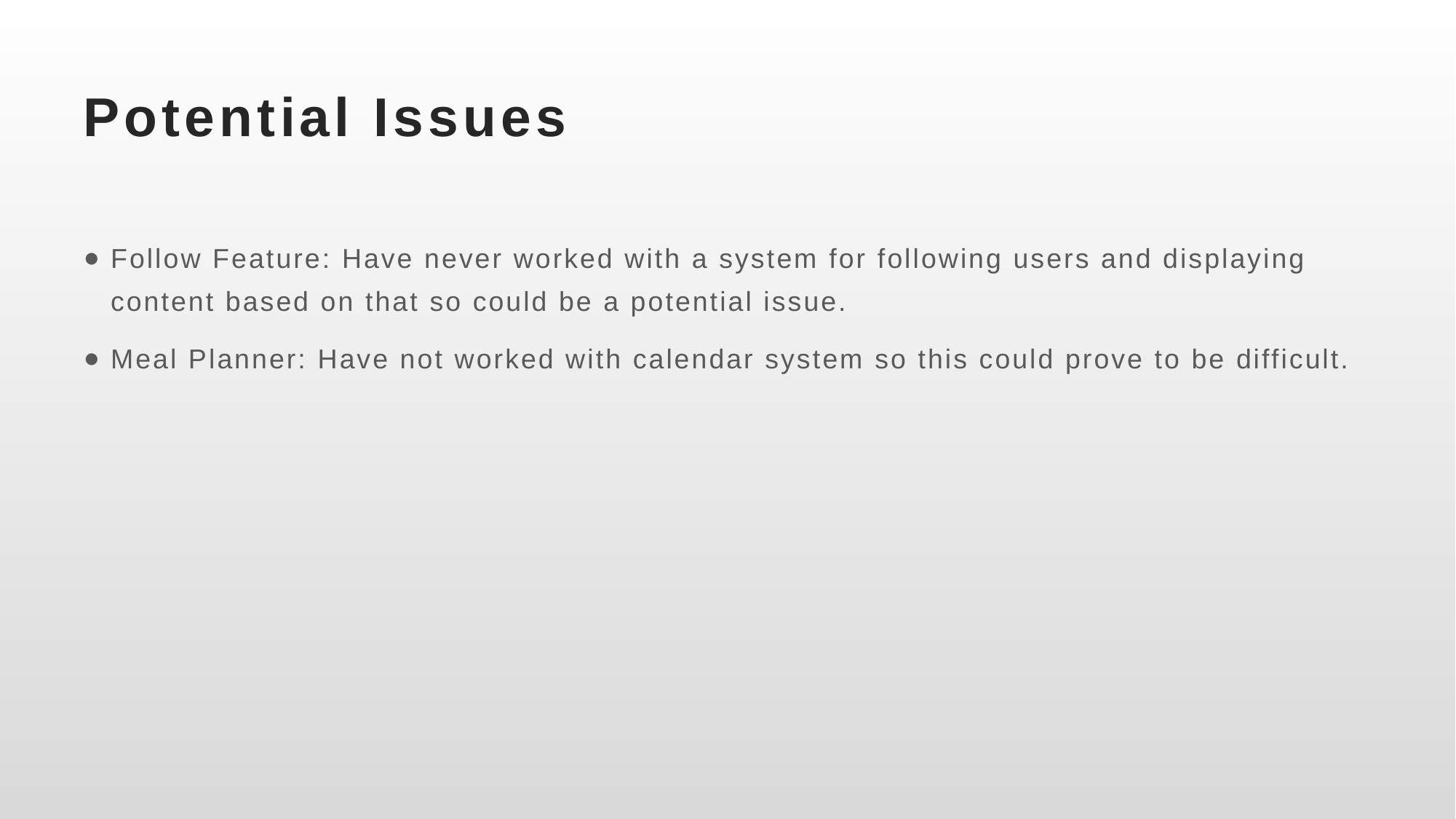

# Potential Issues

Follow Feature: Have never worked with a system for following users and displaying content based on that so could be a potential issue.
Meal Planner: Have not worked with calendar system so this could prove to be difficult.